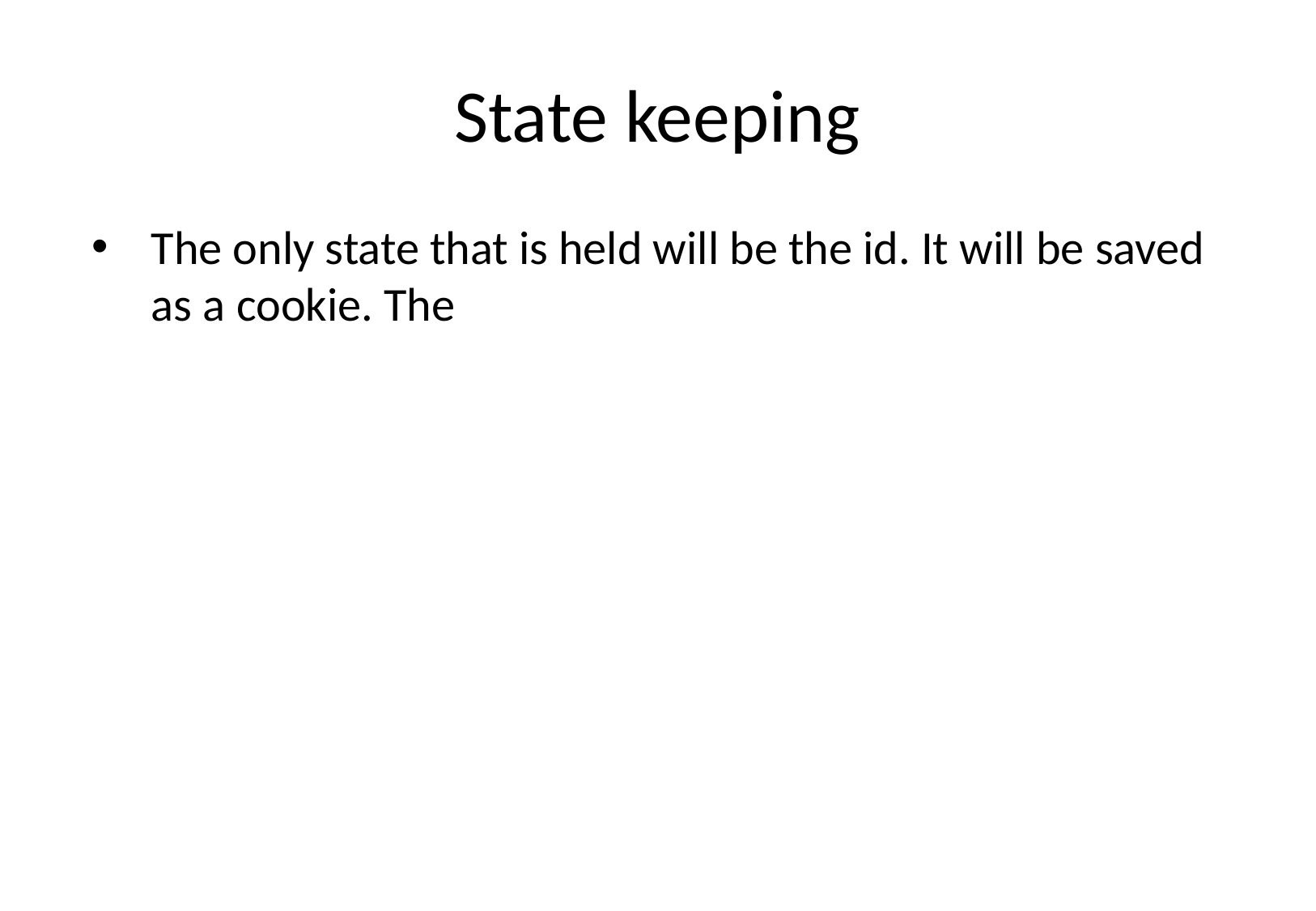

# State keeping
The only state that is held will be the id. It will be saved as a cookie. The